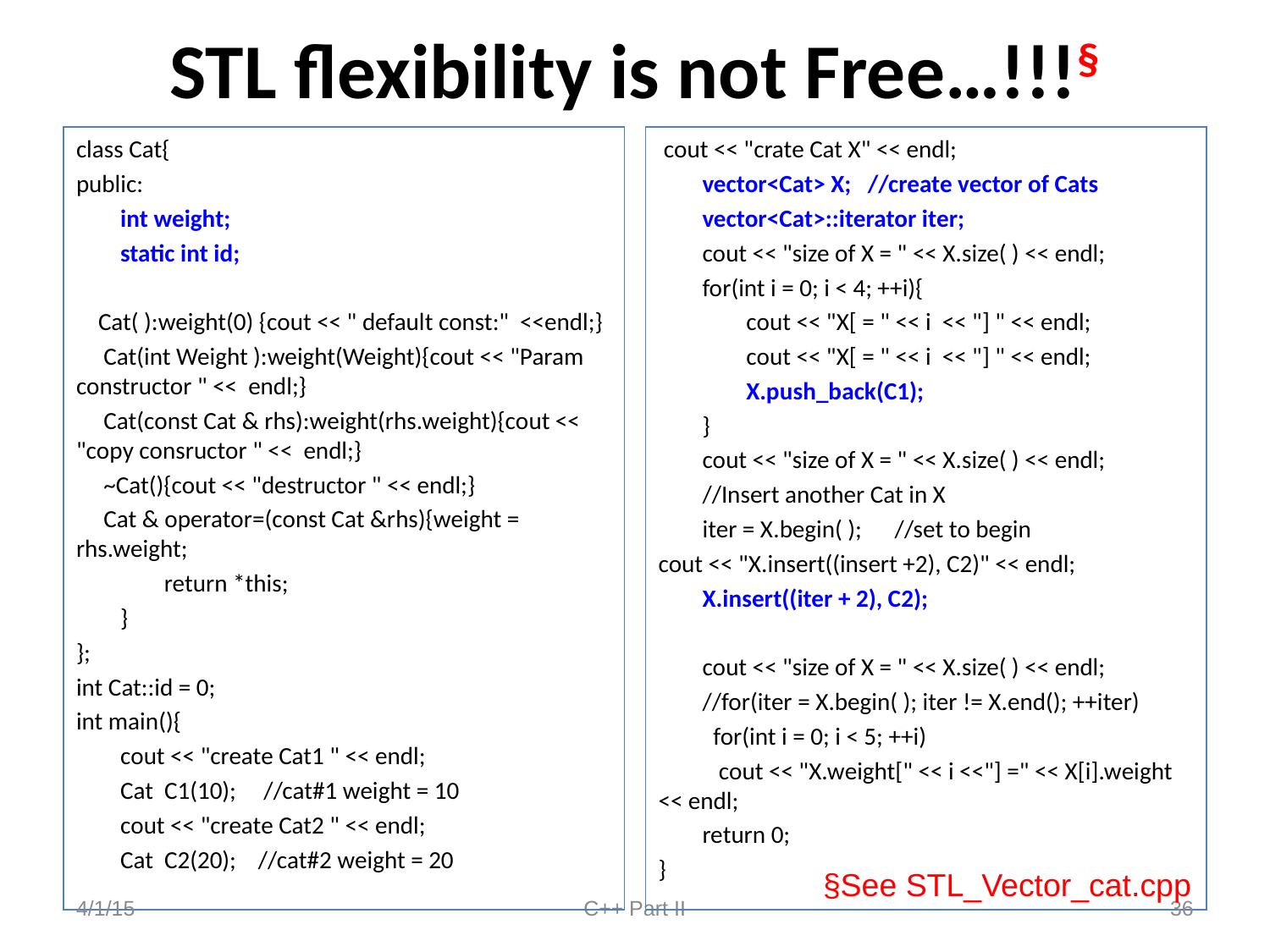

# STL flexibility is not Free…!!!§
class Cat{
public:
        int weight;
        static int id;

    Cat( ):weight(0) {cout << " default const:"  <<endl;}
     Cat(int Weight ):weight(Weight){cout << "Param constructor " <<  endl;}
     Cat(const Cat & rhs):weight(rhs.weight){cout << "copy consructor " <<  endl;}
     ~Cat(){cout << "destructor " << endl;}
     Cat & operator=(const Cat &rhs){weight = rhs.weight;
                return *this;
        }
};
int Cat::id = 0;
int main(){
        cout << "create Cat1 " << endl;
        Cat  C1(10);     //cat#1 weight = 10
        cout << "create Cat2 " << endl;
        Cat  C2(20);    //cat#2 weight = 20

 cout << "crate Cat X" << endl;
        vector<Cat> X;   //create vector of Cats
        vector<Cat>::iterator iter;
        cout << "size of X = " << X.size( ) << endl;
        for(int i = 0; i < 4; ++i){
                cout << "X[ = " << i  << "] " << endl;
                cout << "X[ = " << i  << "] " << endl;
                X.push_back(C1);
        }
        cout << "size of X = " << X.size( ) << endl;
        //Insert another Cat in X
        iter = X.begin( );      //set to begin
cout << "X.insert((insert +2), C2)" << endl;
        X.insert((iter + 2), C2);

        cout << "size of X = " << X.size( ) << endl;
        //for(iter = X.begin( ); iter != X.end(); ++iter)
          for(int i = 0; i < 5; ++i)
           cout << "X.weight[" << i <<"] =" << X[i].weight << endl;
        return 0;
}
§See STL_Vector_cat.cpp
4/1/15
C++ Part II
36